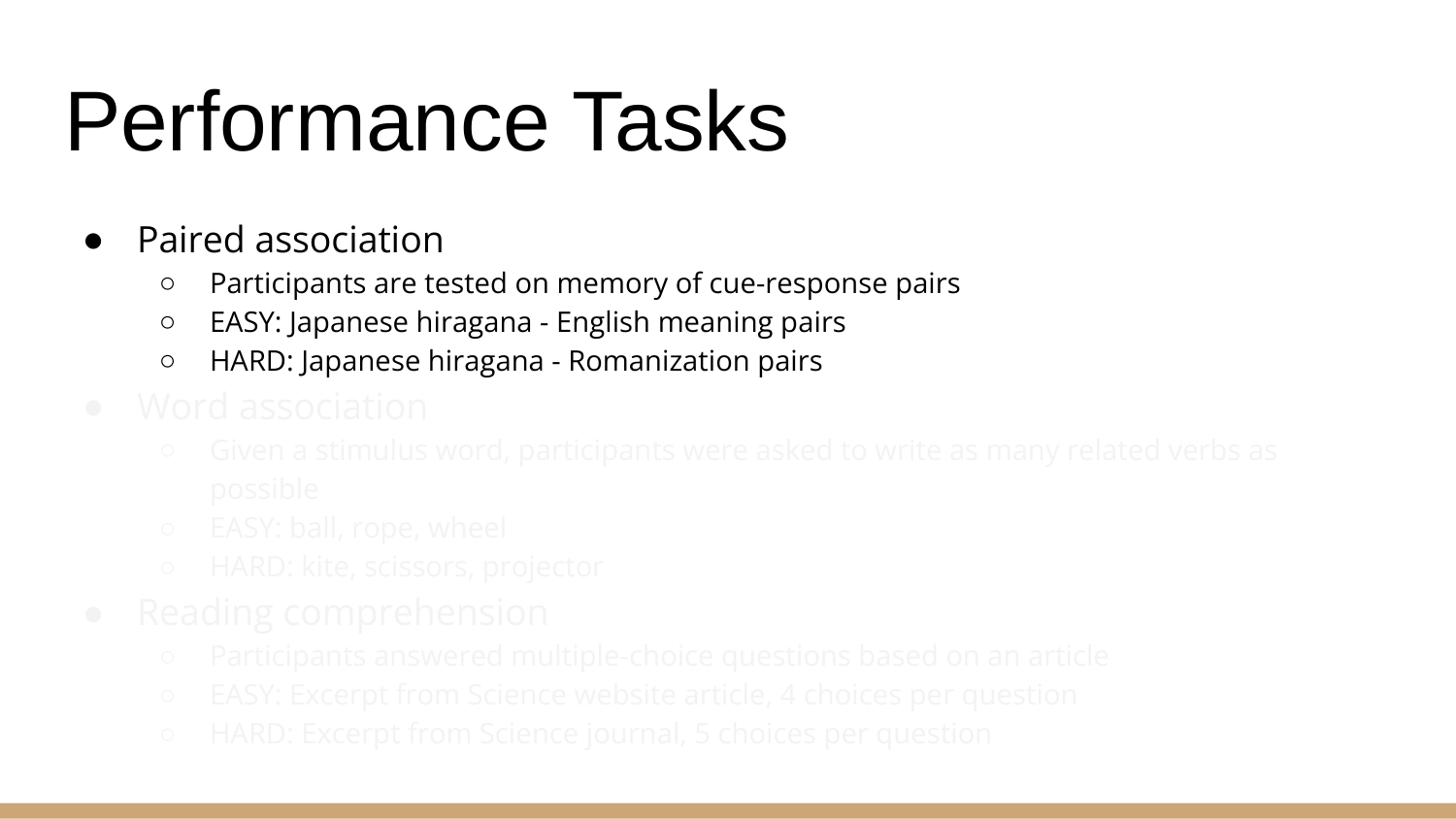

# Performance Tasks
Paired association
Participants are tested on memory of cue-response pairs
EASY: Japanese hiragana - English meaning pairs
HARD: Japanese hiragana - Romanization pairs
Word association
Given a stimulus word, participants were asked to write as many related verbs as possible
EASY: ball, rope, wheel
HARD: kite, scissors, projector
Reading comprehension
Participants answered multiple-choice questions based on an article
EASY: Excerpt from Science website article, 4 choices per question
HARD: Excerpt from Science journal, 5 choices per question